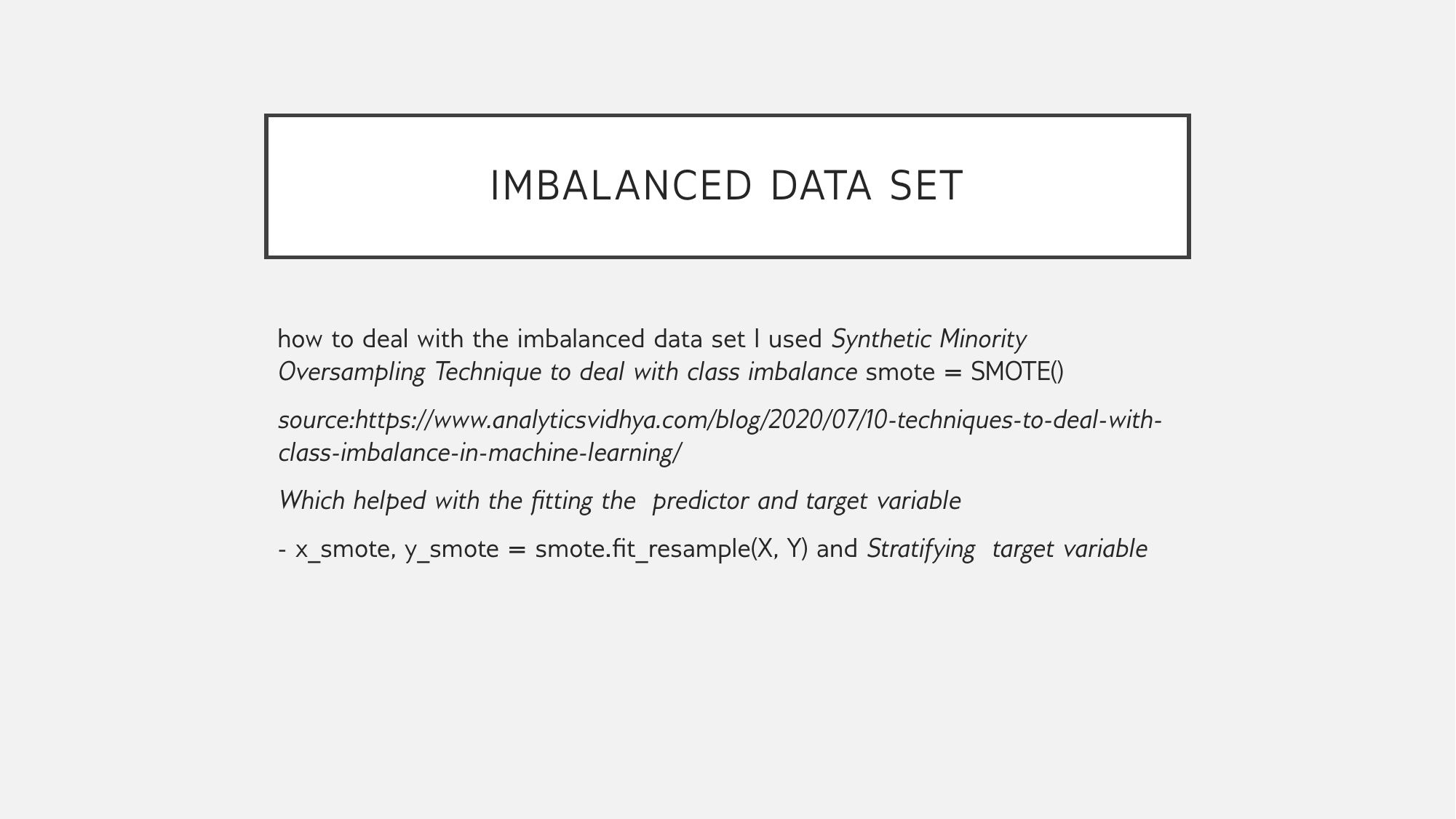

# Imbalanced data set
how to deal with the imbalanced data set I used Synthetic Minority Oversampling Technique to deal with class imbalance smote = SMOTE()
source:https://www.analyticsvidhya.com/blog/2020/07/10-techniques-to-deal-with-class-imbalance-in-machine-learning/
Which helped with the fitting the  predictor and target variable
- x_smote, y_smote = smote.fit_resample(X, Y) and Stratifying  target variable